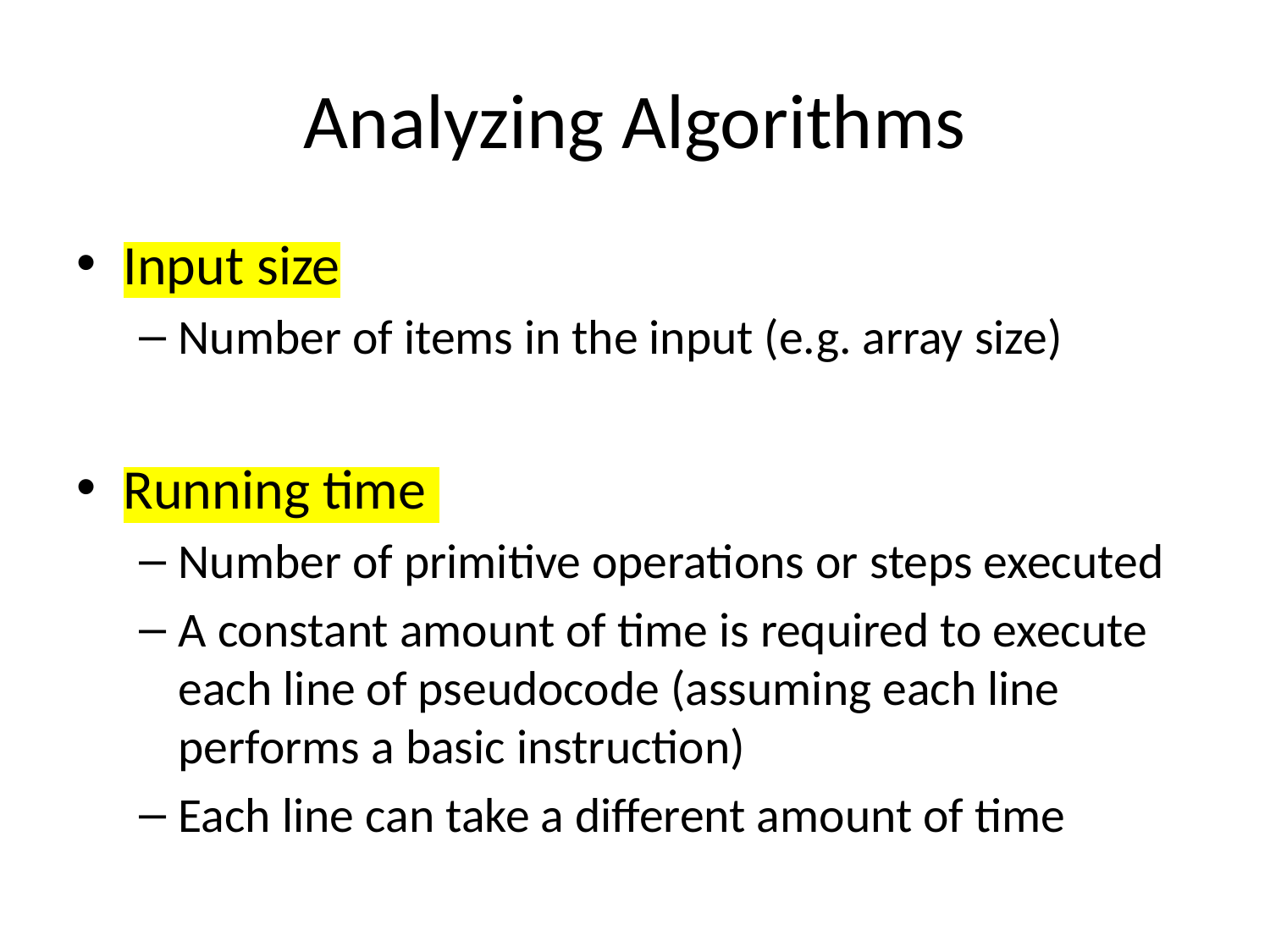

# Analyzing Algorithms
Input size
Number of items in the input (e.g. array size)

Running time
Number of primitive operations or steps executed
A constant amount of time is required to execute each line of pseudocode (assuming each line performs a basic instruction)
Each line can take a different amount of time